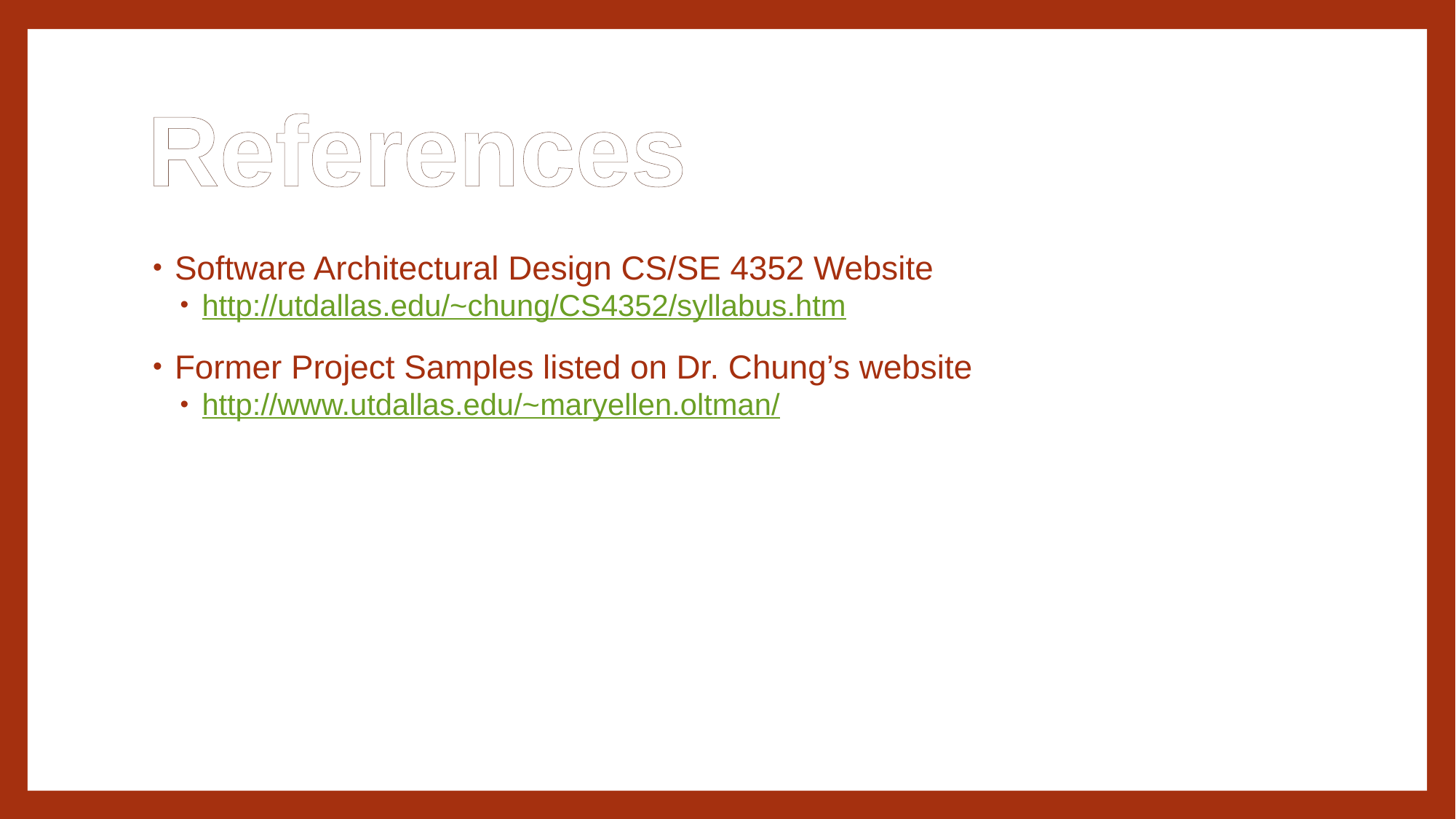

# References
Software Architectural Design CS/SE 4352 Website
http://utdallas.edu/~chung/CS4352/syllabus.htm
Former Project Samples listed on Dr. Chung’s website
http://www.utdallas.edu/~maryellen.oltman/